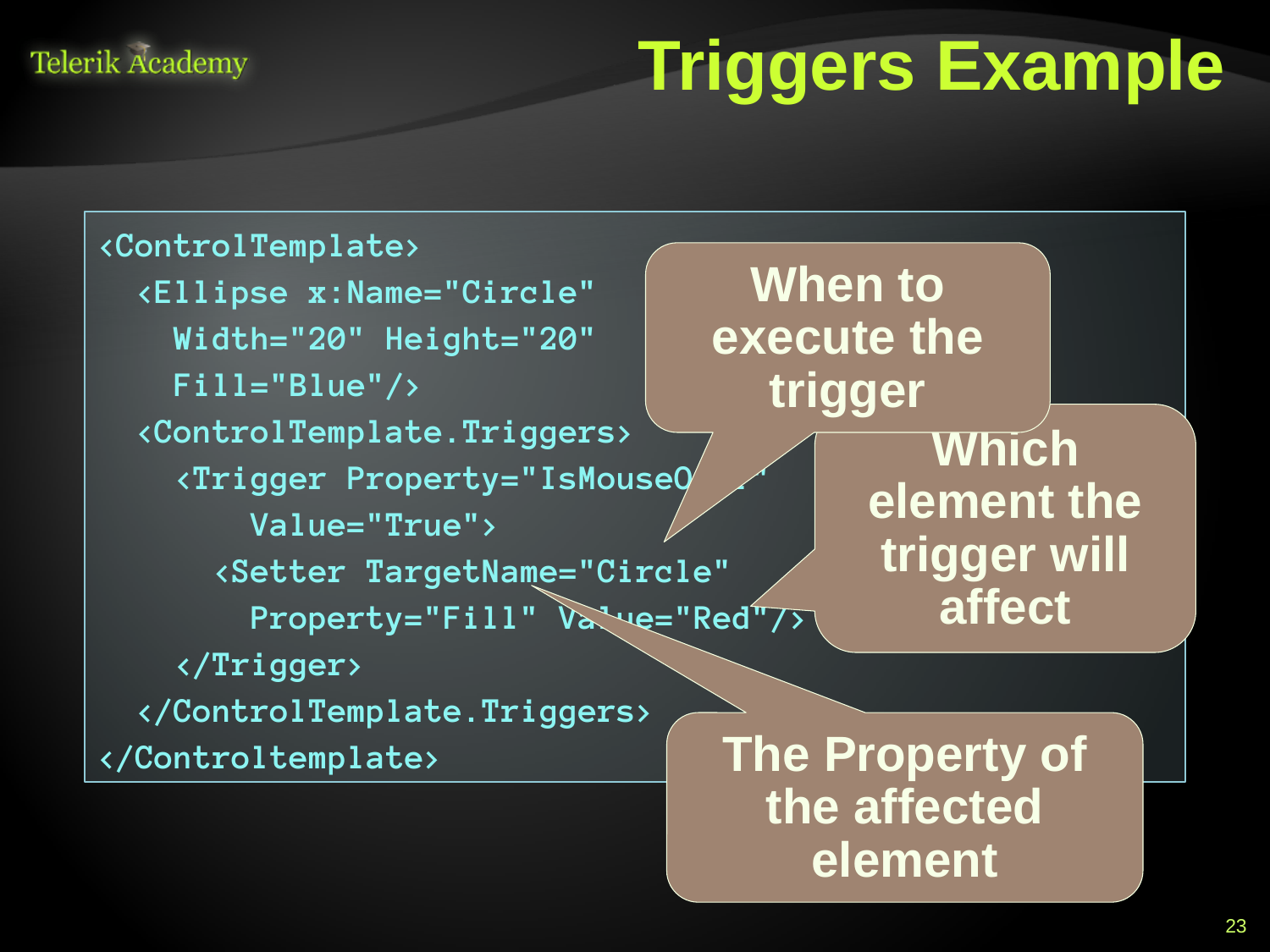

# Triggers Example
<ControlTemplate>
  <Ellipse x:Name="Circle"
    Width="20" Height="20"
    Fill="Blue"/>
  <ControlTemplate.Triggers>
    <Trigger Property="IsMouseOver"
        Value="True">
      <Setter TargetName="Circle"
        Property="Fill" Value="Red"/>
    </Trigger>
  </ControlTemplate.Triggers>
</Controltemplate>
When to execute the trigger
Which element the trigger will affect
The Property of the affected element
23